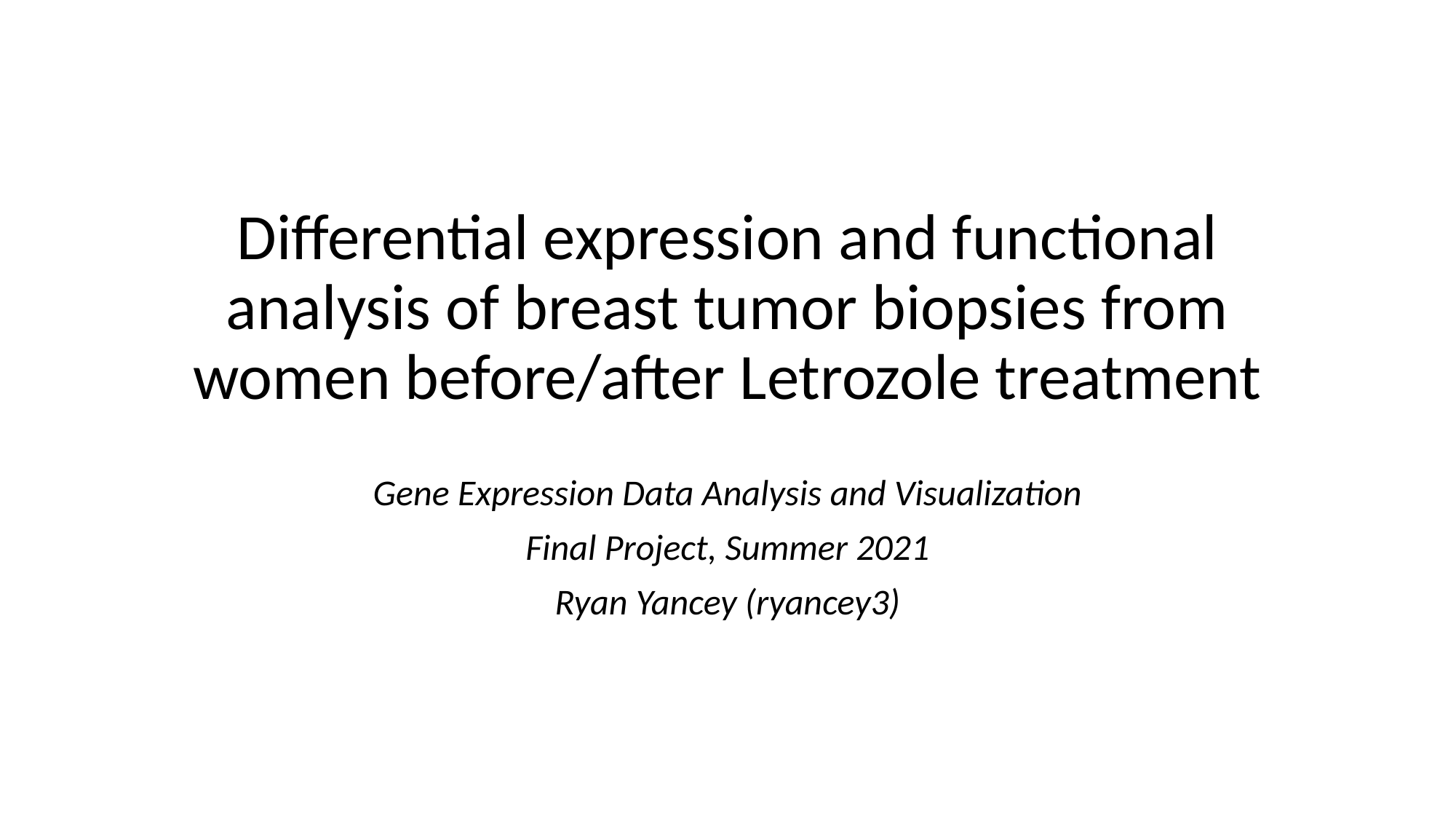

# Differential expression and functional analysis of breast tumor biopsies from women before/after Letrozole treatment
Gene Expression Data Analysis and Visualization
Final Project, Summer 2021
Ryan Yancey (ryancey3)